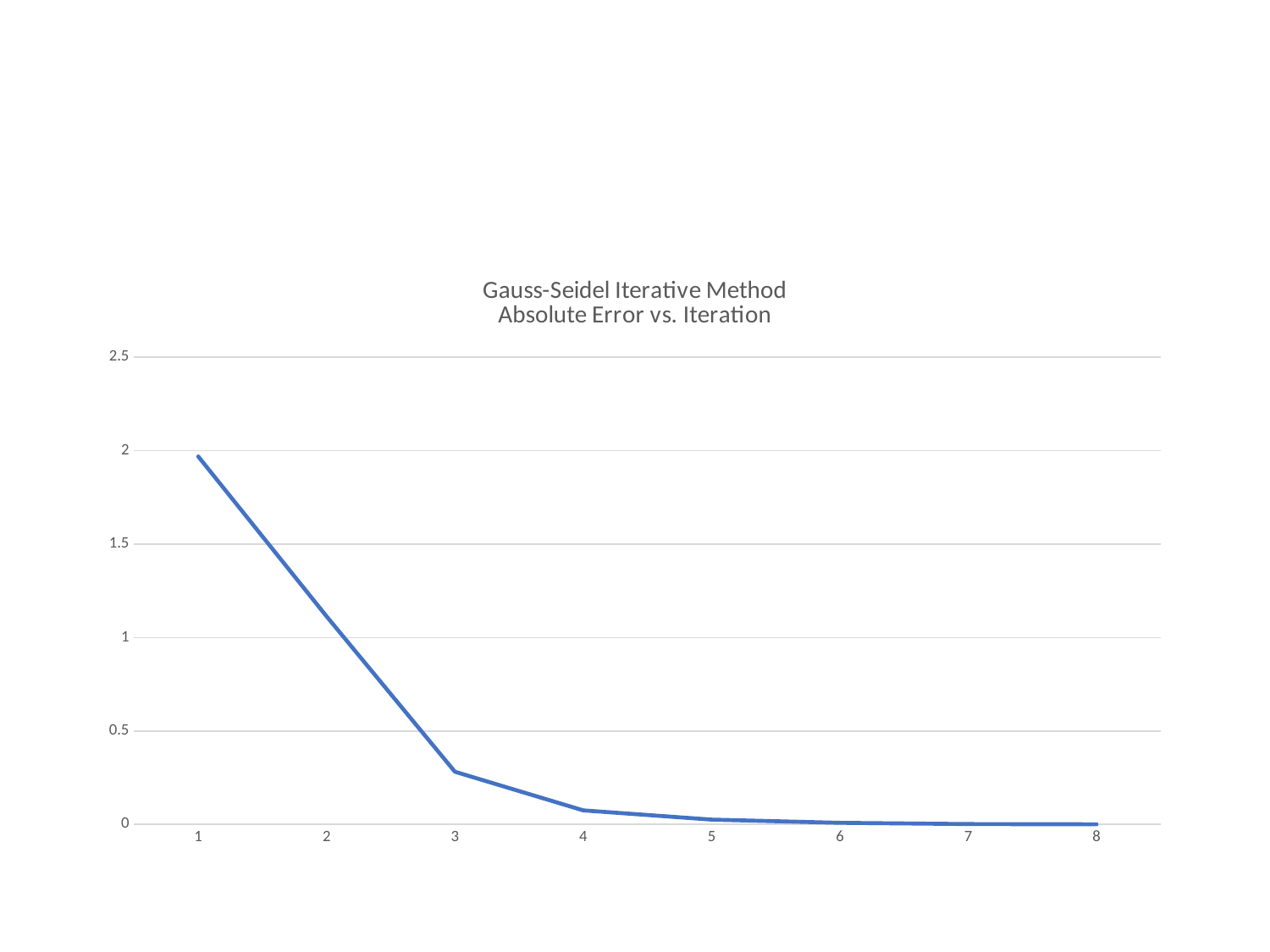

#

### Chart: Gauss-Seidel Iterative Method
Absolute Error vs. Iteration

| Category |  |
|---|---|